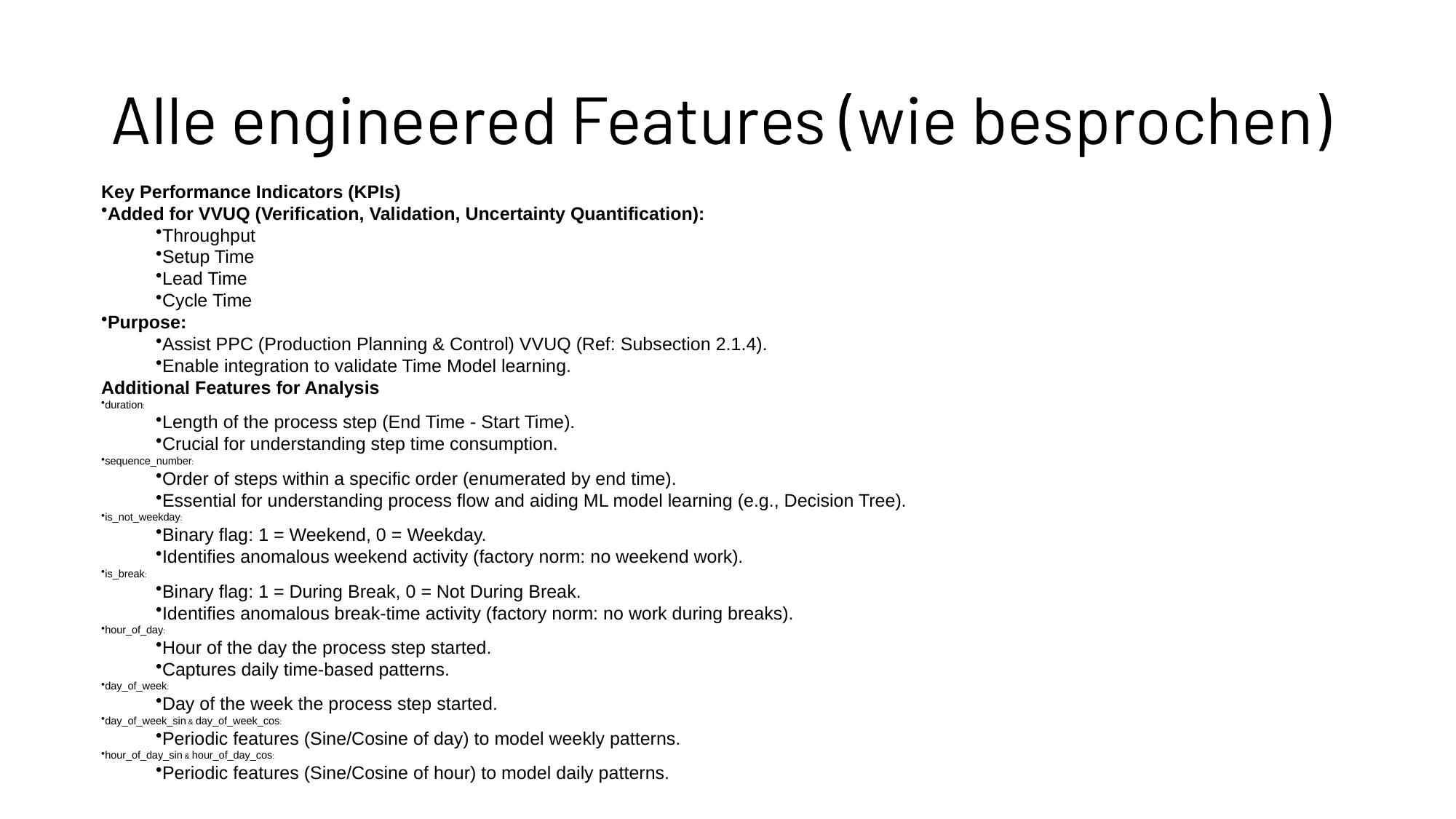

# Alle engineered Features (wie besprochen)

Key Performance Indicators (KPIs)
Added for VVUQ (Verification, Validation, Uncertainty Quantification):
Throughput
Setup Time
Lead Time
Cycle Time
Purpose:
Assist PPC (Production Planning & Control) VVUQ (Ref: Subsection 2.1.4).
Enable integration to validate Time Model learning.
Additional Features for Analysis
duration:
Length of the process step (End Time - Start Time).
Crucial for understanding step time consumption.
sequence_number:
Order of steps within a specific order (enumerated by end time).
Essential for understanding process flow and aiding ML model learning (e.g., Decision Tree).
is_not_weekday:
Binary flag: 1 = Weekend, 0 = Weekday.
Identifies anomalous weekend activity (factory norm: no weekend work).
is_break:
Binary flag: 1 = During Break, 0 = Not During Break.
Identifies anomalous break-time activity (factory norm: no work during breaks).
hour_of_day:
Hour of the day the process step started.
Captures daily time-based patterns.
day_of_week:
Day of the week the process step started.
day_of_week_sin & day_of_week_cos:
Periodic features (Sine/Cosine of day) to model weekly patterns.
hour_of_day_sin & hour_of_day_cos:
Periodic features (Sine/Cosine of hour) to model daily patterns.